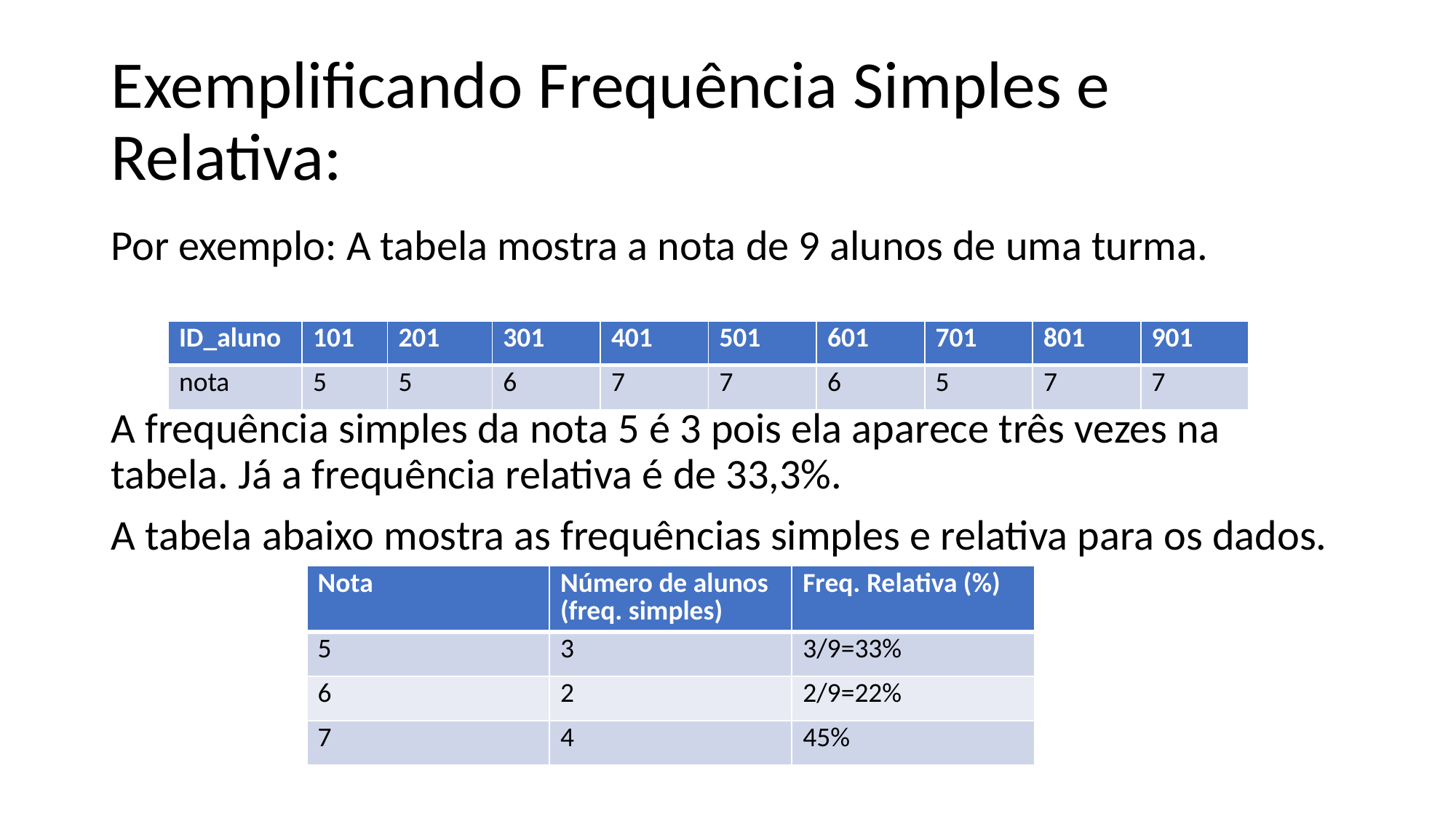

# Exemplificando Frequência Simples e Relativa:
Por exemplo: A tabela mostra a nota de 9 alunos de uma turma.

A frequência simples da nota 5 é 3 pois ela aparece três vezes na tabela. Já a frequência relativa é de 33,3%.
A tabela abaixo mostra as frequências simples e relativa para os dados.

| ID\_aluno | 101 | 201 | 301 | 401 | 501 | 601 | 701 | 801 | 901 |
| --- | --- | --- | --- | --- | --- | --- | --- | --- | --- |
| nota | 5 | 5 | 6 | 7 | 7 | 6 | 5 | 7 | 7 |
| Nota | Número de alunos (freq. simples) | Freq. Relativa (%) |
| --- | --- | --- |
| 5 | 3 | 3/9=33% |
| 6 | 2 | 2/9=22% |
| 7 | 4 | 45% |